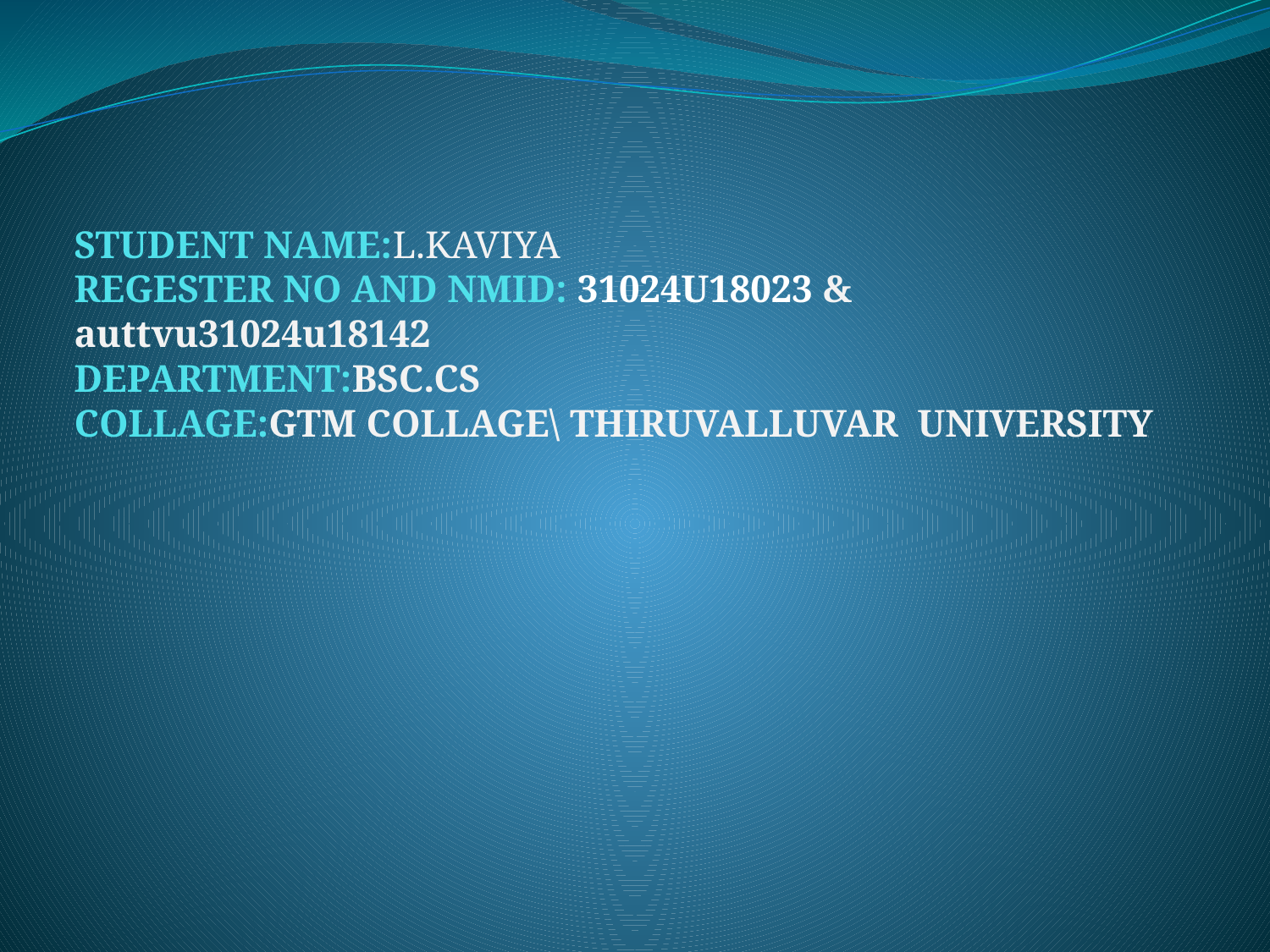

# STUDENT NAME:L.KAVIYA REGESTER NO AND NMID: 31024U18023 & auttvu31024u18142 DEPARTMENT:BSC.CS COLLAGE:GTM COLLAGE\ THIRUVALLUVAR  UNIVERSITY